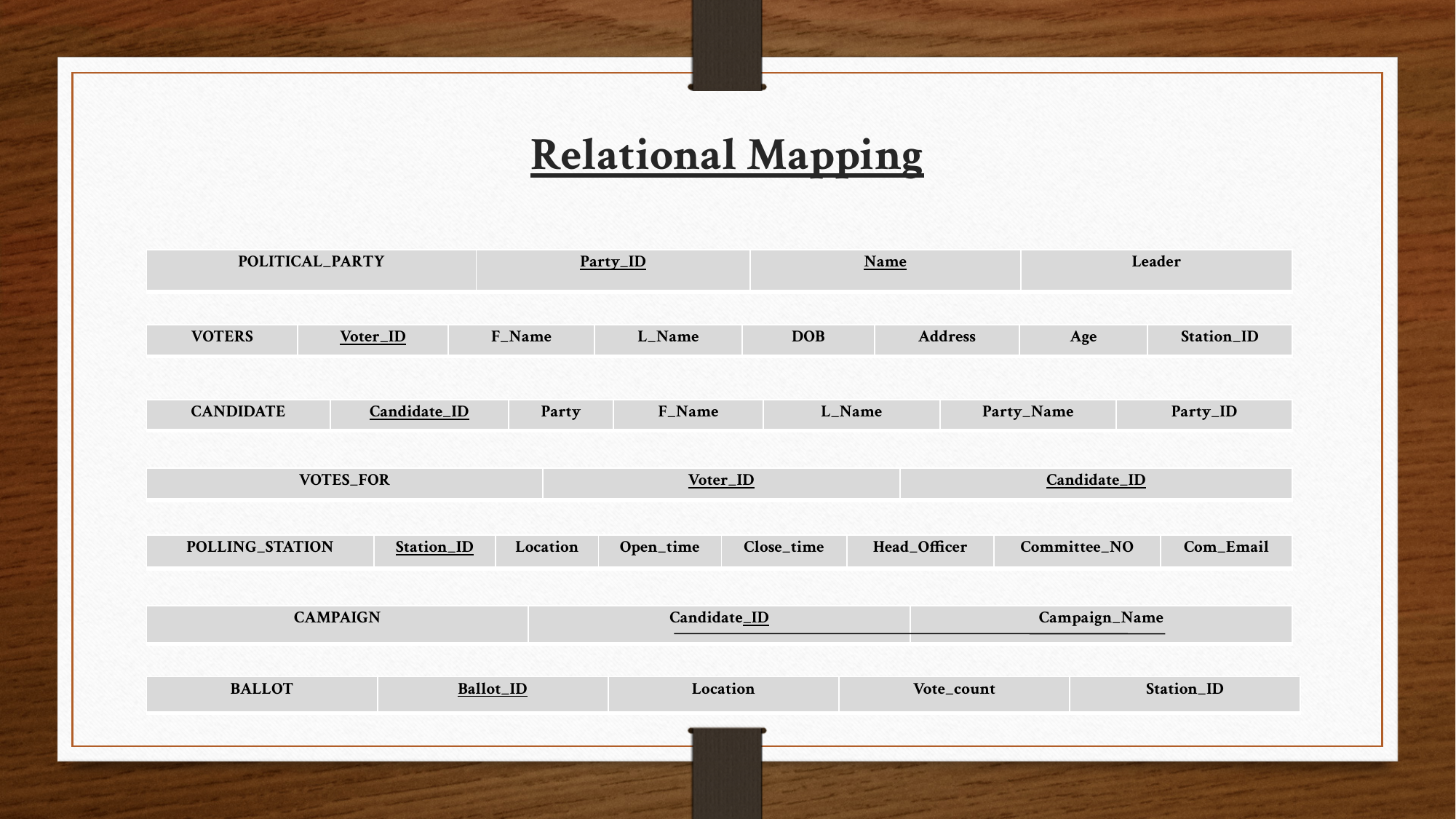

# Relational Mapping
| POLITICAL\_PARTY | Party\_ID | Name | Leader |
| --- | --- | --- | --- |
| VOTERS | Voter\_ID | F\_Name | L\_Name | DOB | Address | Age | Station\_ID |
| --- | --- | --- | --- | --- | --- | --- | --- |
| CANDIDATE | Candidate\_ID | Party | F\_Name | L\_Name | Party\_Name | Party\_ID |
| --- | --- | --- | --- | --- | --- | --- |

| VOTES\_FOR | Voter\_ID | Candidate\_ID |
| --- | --- | --- |
| POLLING\_STATION | Station\_ID | Location | Open\_time | Close\_time | Head\_Officer | Committee\_NO | Com\_Email |
| --- | --- | --- | --- | --- | --- | --- | --- |
| CAMPAIGN | Candidate\_ID | Campaign\_Name |
| --- | --- | --- |
| BALLOT | Ballot\_ID | Location | Vote\_count | Station\_ID |
| --- | --- | --- | --- | --- |